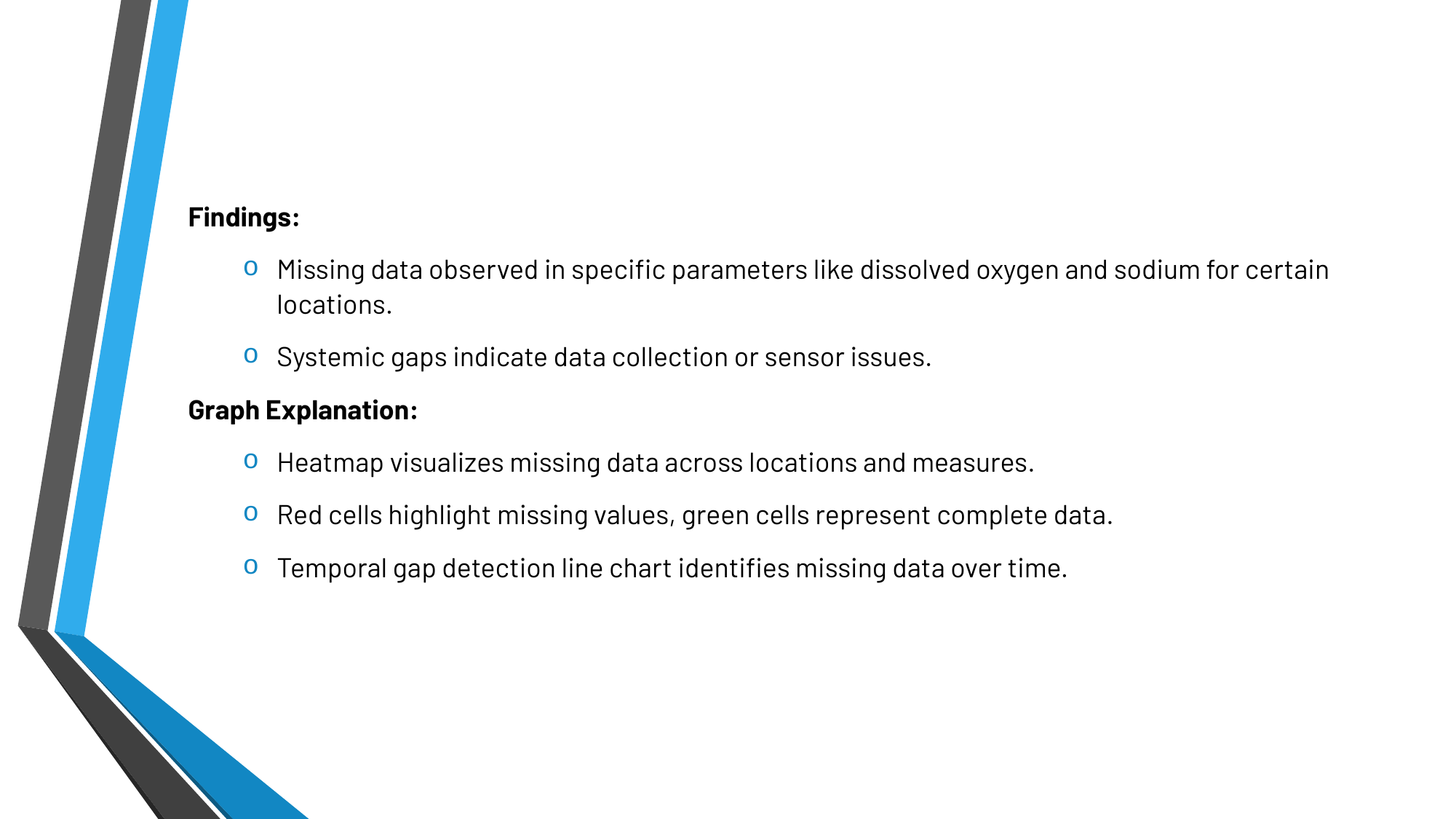

Findings:
Missing data observed in specific parameters like dissolved oxygen and sodium for certain locations.
Systemic gaps indicate data collection or sensor issues.
Graph Explanation:
Heatmap visualizes missing data across locations and measures.
Red cells highlight missing values, green cells represent complete data.
Temporal gap detection line chart identifies missing data over time.